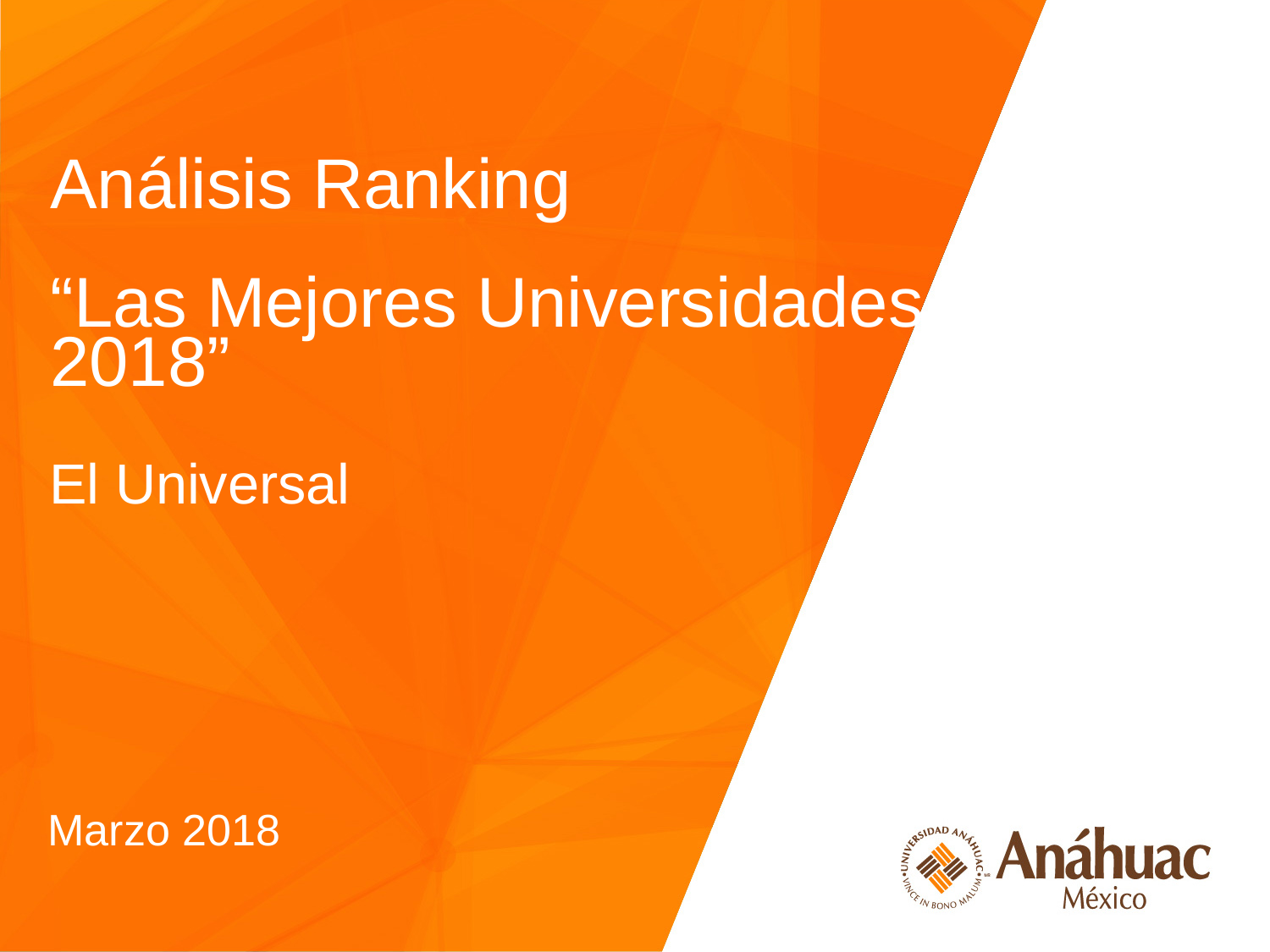

Análisis Ranking
“Las Mejores Universidades 2018”
El Universal

Marzo 2018